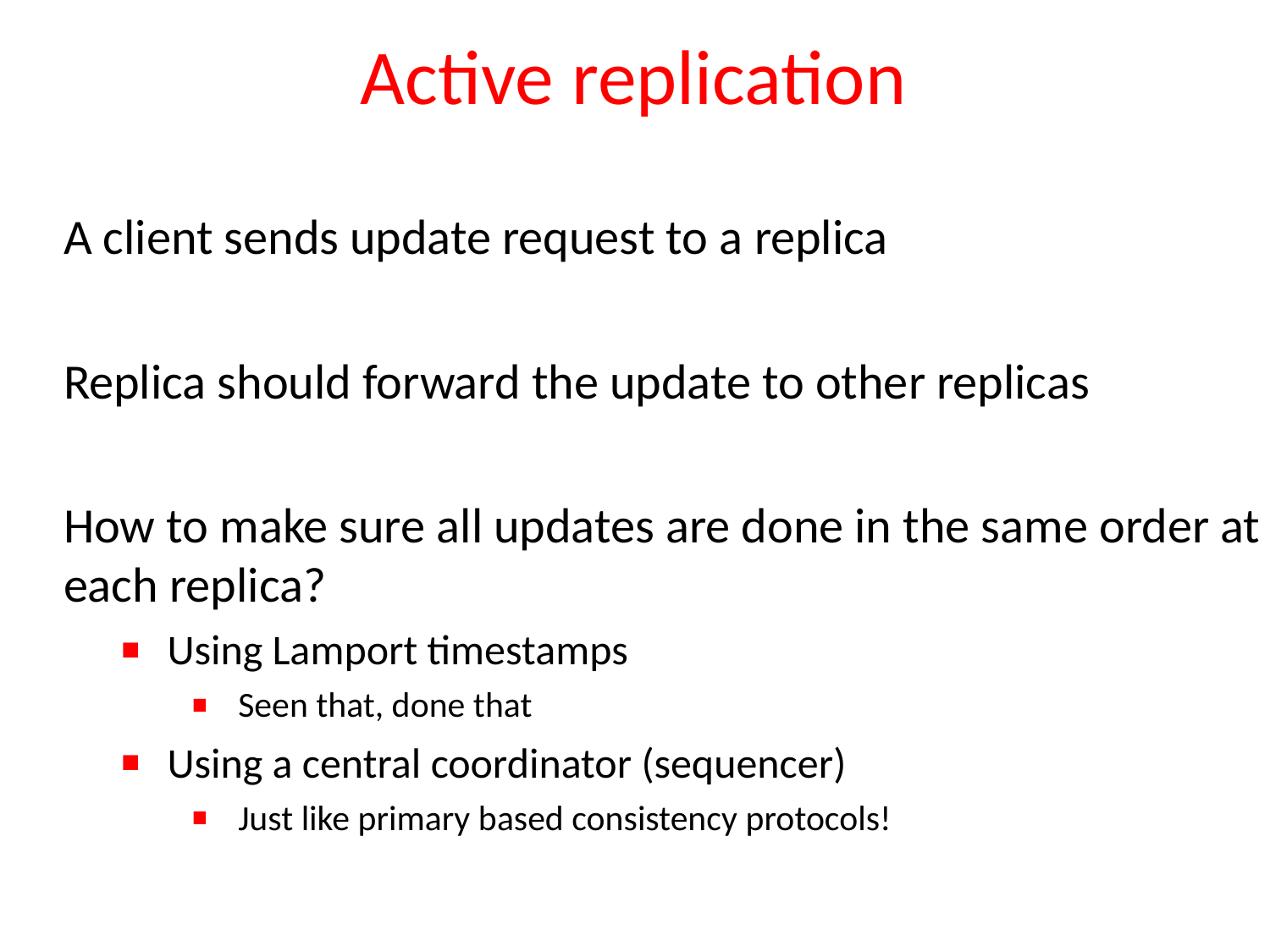

# Active replication
A client sends update request to a replica

Replica should forward the update to other replicas

How to make sure all updates are done in the same order at each replica?
Using Lamport timestamps
Seen that, done that
Using a central coordinator (sequencer)
Just like primary based consistency protocols!